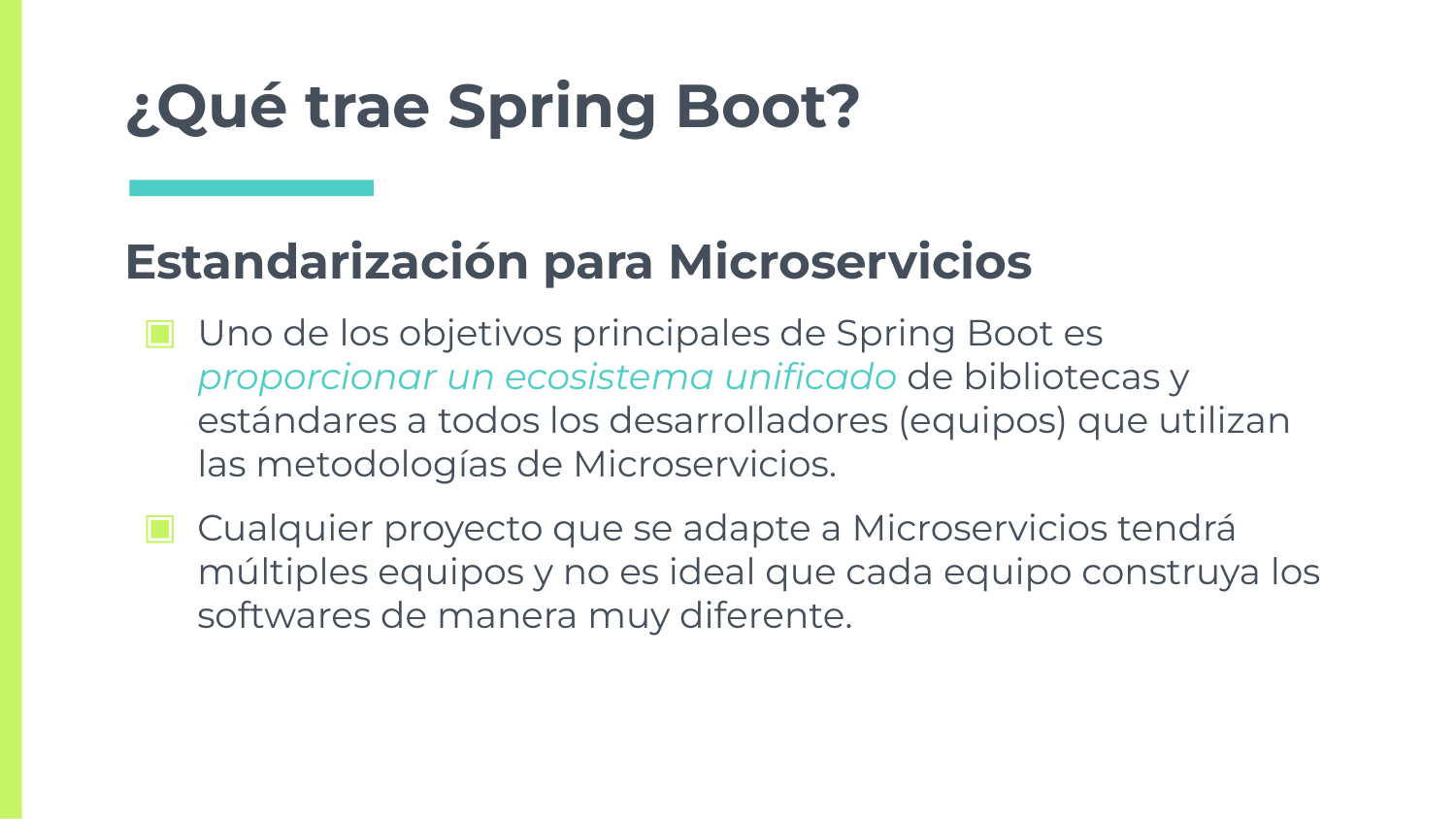

# ¿Qué trae Spring Boot?
Estandarización para Microservicios
Uno de los objetivos principales de Spring Boot es proporcionar un ecosistema unificado de bibliotecas y estándares a todos los desarrolladores (equipos) que utilizan las metodologías de Microservicios.
Cualquier proyecto que se adapte a Microservicios tendrá múltiples equipos y no es ideal que cada equipo construya los softwares de manera muy diferente.